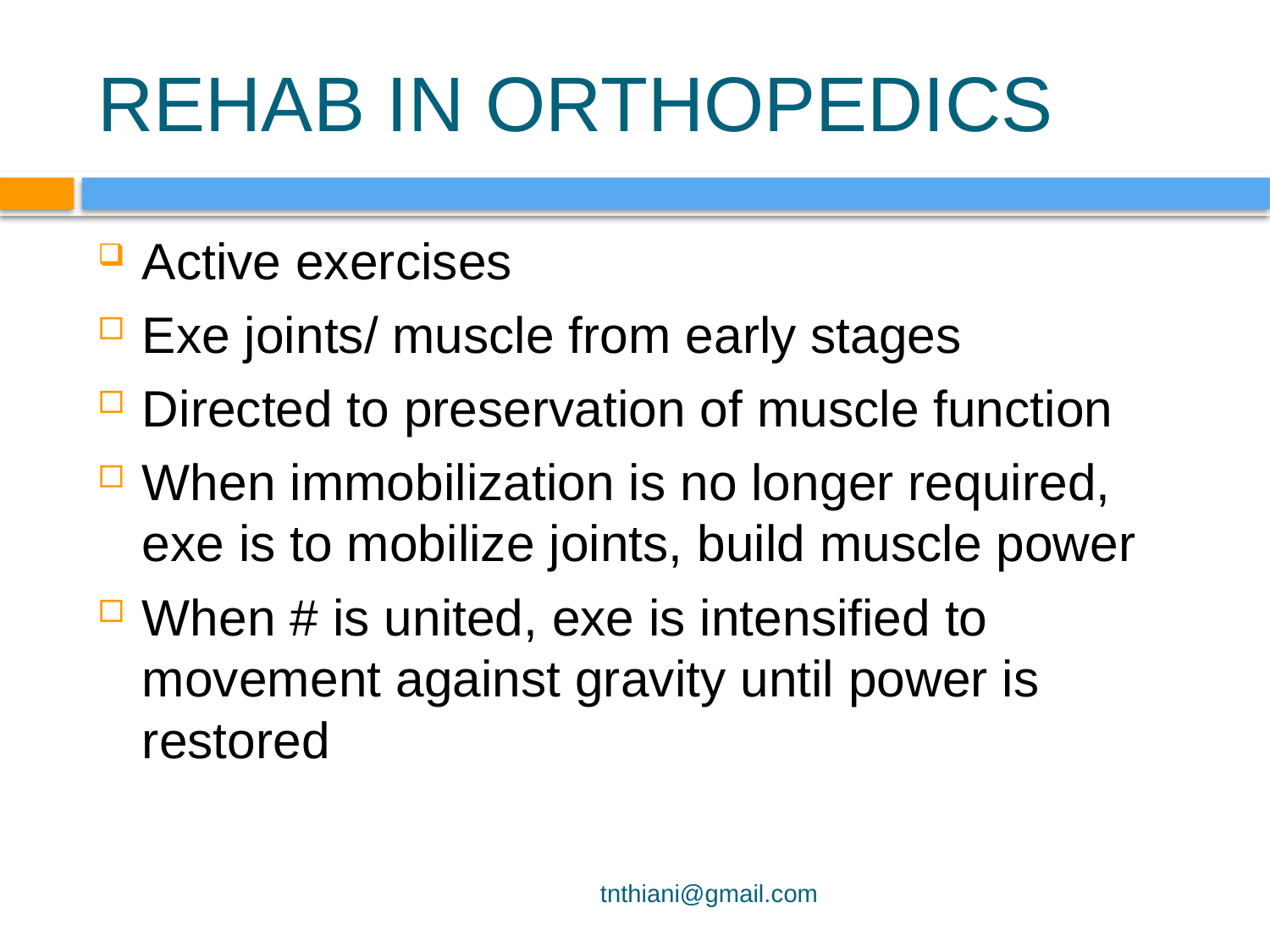

# REHAB IN ORTHOPEDICS
Active exercises
Exe joints/ muscle from early stages
Directed to preservation of muscle function
When immobilization is no longer required, exe is to mobilize joints, build muscle power
When # is united, exe is intensified to movement against gravity until power is restored
tnthiani@gmail.com